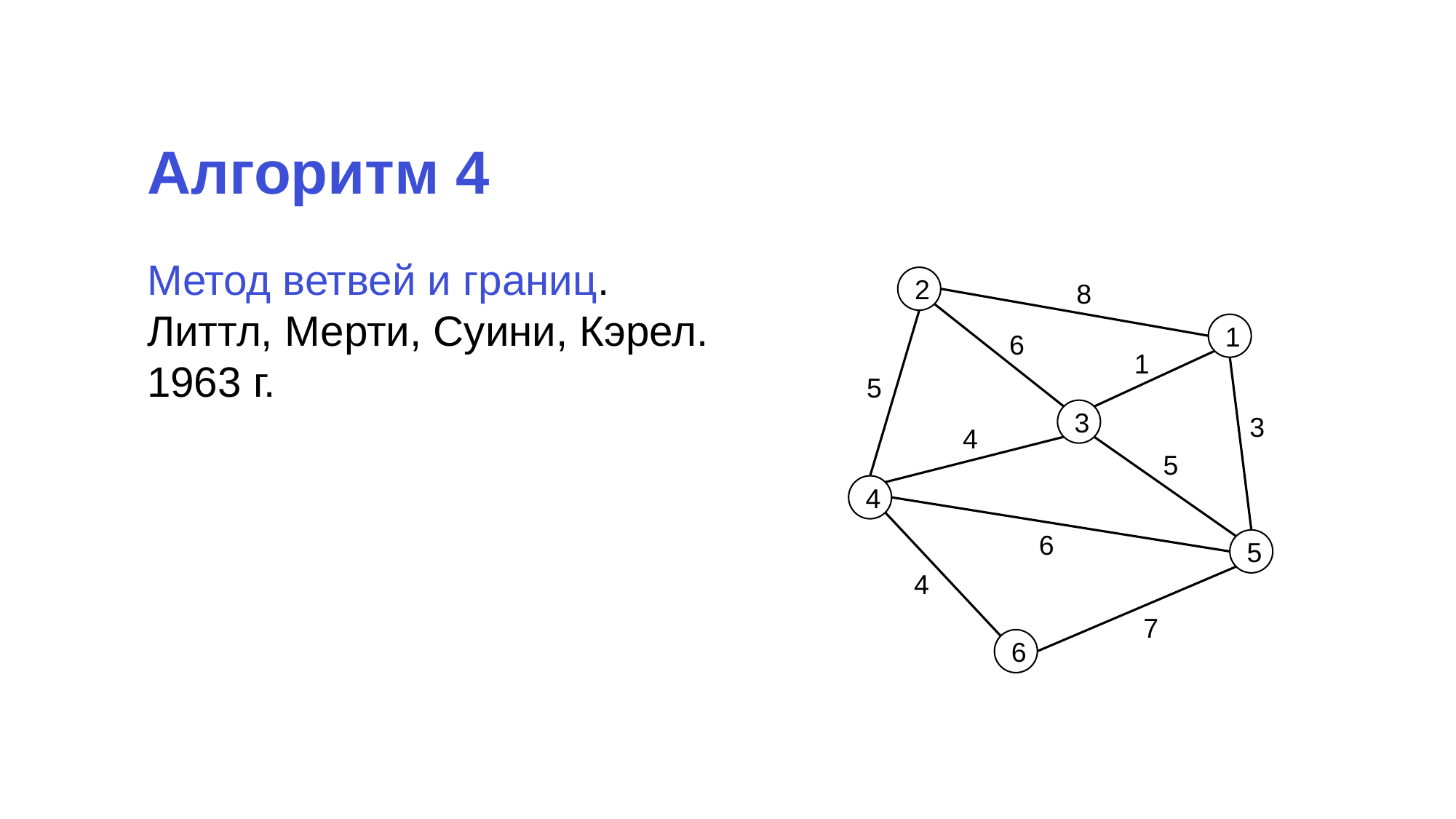

Алгоритм 4
Метод ветвей и границ.
Литтл, Мерти, Суини, Кэрел. 1963 г.

2
8
1
6
1
5
3
3
4
5
4
6
5
4
7
6